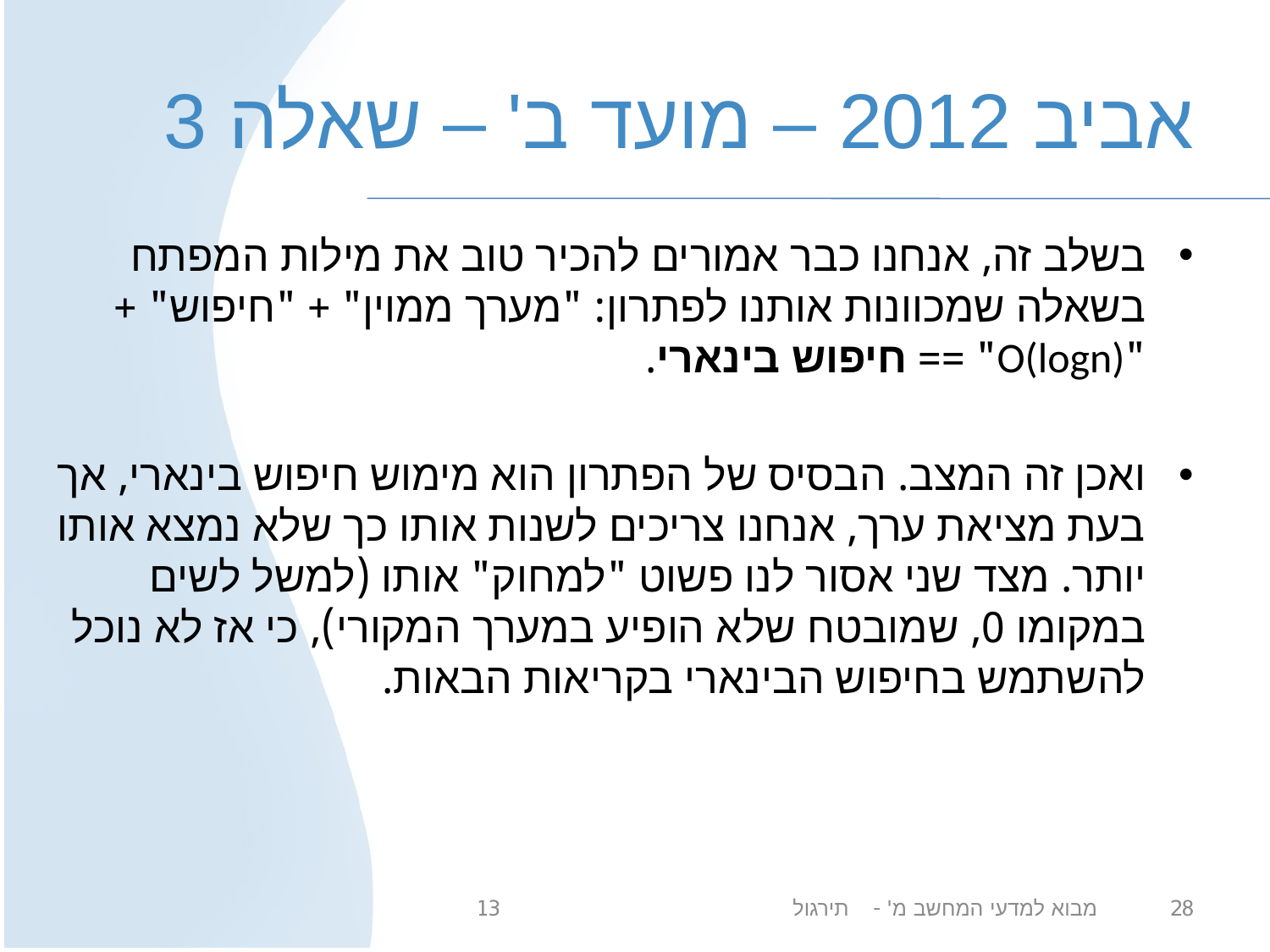

# אביב 2012 – מועד ב' – שאלה 3
בשלב זה, אנחנו כבר אמורים להכיר טוב את מילות המפתח בשאלה שמכוונות אותנו לפתרון: "מערך ממוין" + "חיפוש" + "O(logn)" == חיפוש בינארי.

ואכן זה המצב. הבסיס של הפתרון הוא מימוש חיפוש בינארי, אך בעת מציאת ערך, אנחנו צריכים לשנות אותו כך שלא נמצא אותו יותר. מצד שני אסור לנו פשוט "למחוק" אותו (למשל לשים במקומו 0, שמובטח שלא הופיע במערך המקורי), כי אז לא נוכל להשתמש בחיפוש הבינארי בקריאות הבאות.

מבוא למדעי המחשב מ' - תירגול 13
28